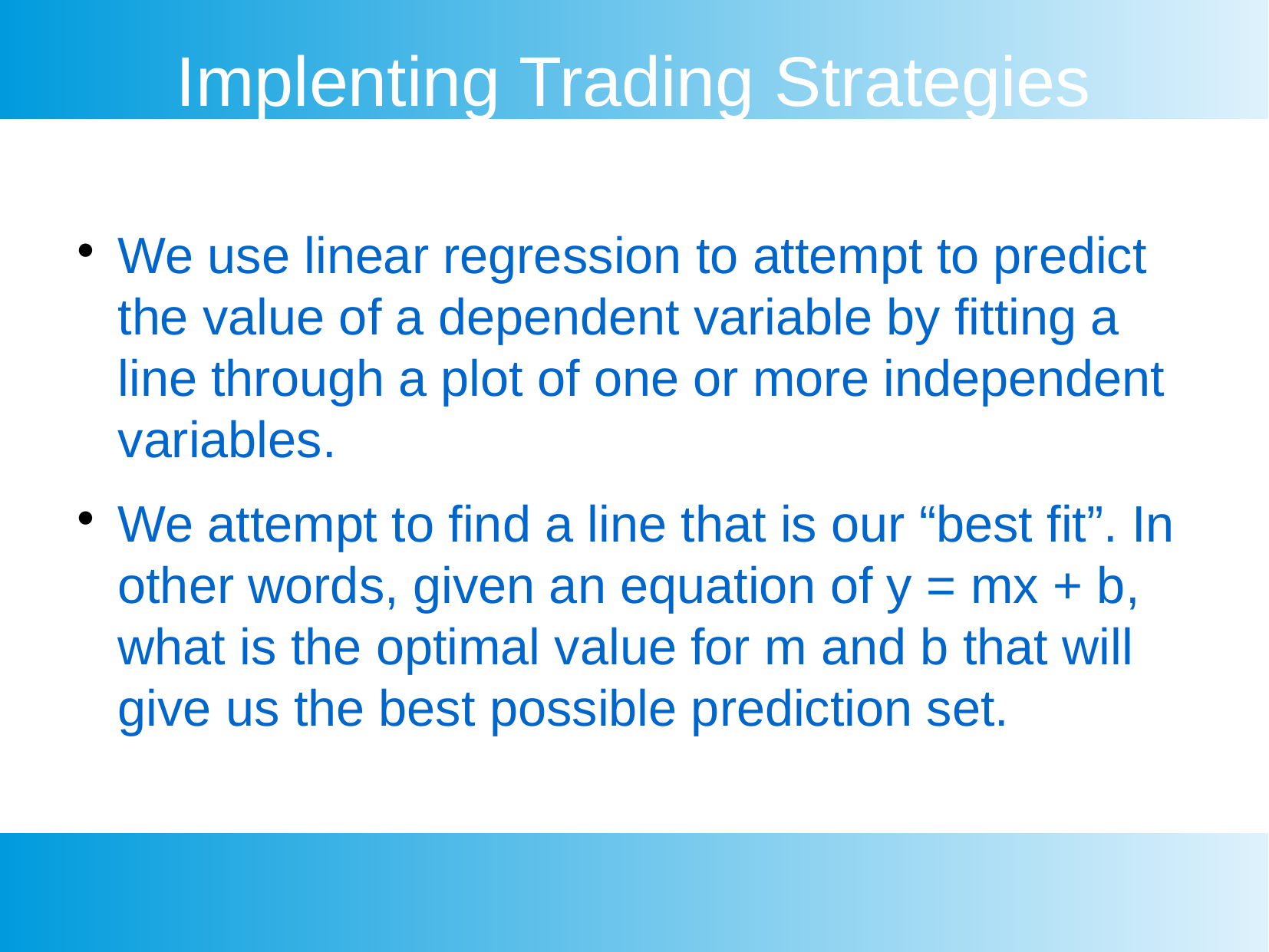

Implenting Trading Strategies
We use linear regression to attempt to predict the value of a dependent variable by fitting a line through a plot of one or more independent variables.
We attempt to find a line that is our “best fit”. In other words, given an equation of y = mx + b, what is the optimal value for m and b that will give us the best possible prediction set.